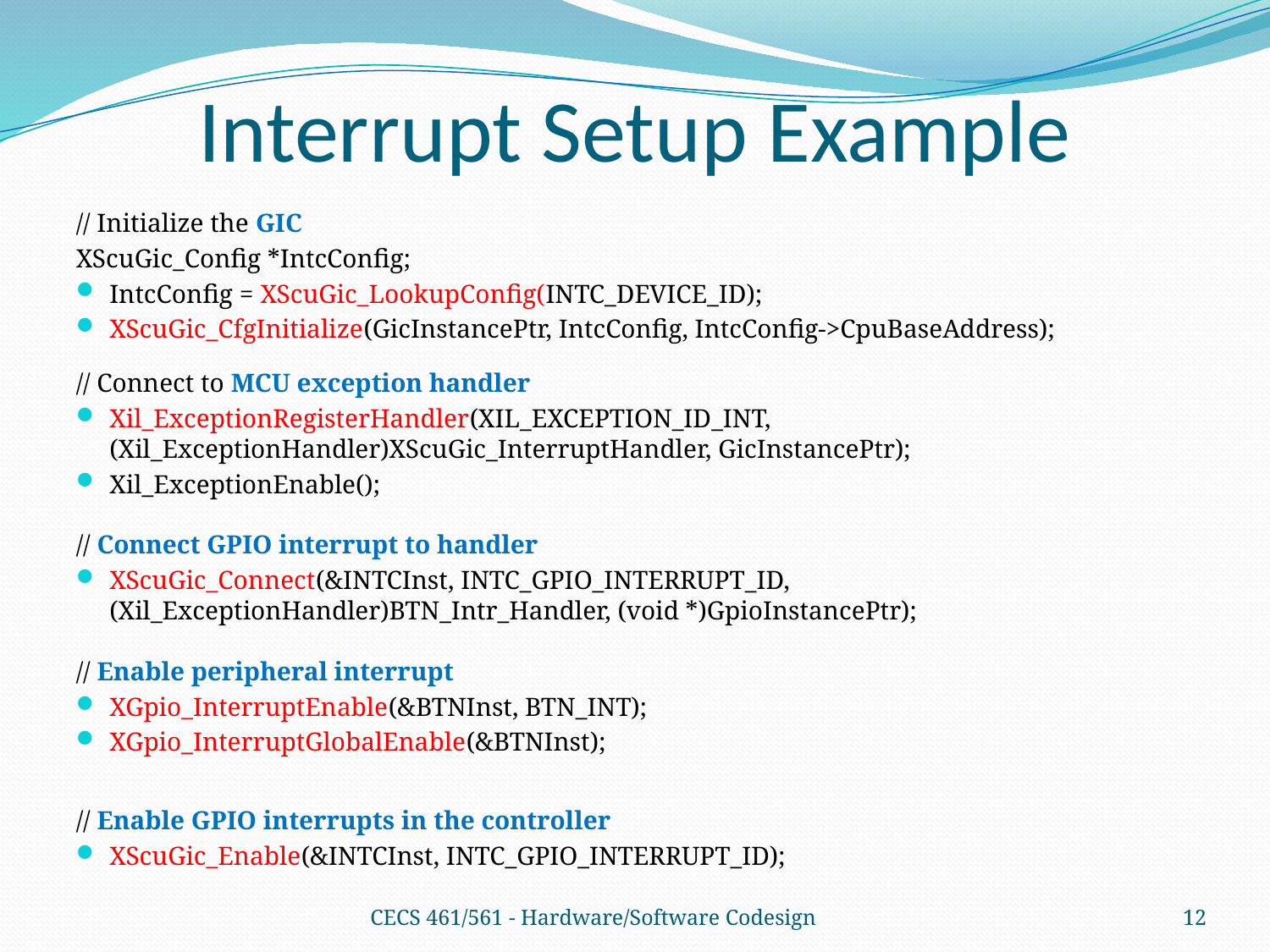

# Interrupt Setup Example
// Initialize the GIC
XScuGic_Config *IntcConfig;
IntcConfig = XScuGic_LookupConfig(INTC_DEVICE_ID);
XScuGic_CfgInitialize(GicInstancePtr, IntcConfig, IntcConfig->CpuBaseAddress);

// Connect to MCU exception handler
Xil_ExceptionRegisterHandler(XIL_EXCEPTION_ID_INT, (Xil_ExceptionHandler)XScuGic_InterruptHandler, GicInstancePtr);
Xil_ExceptionEnable();

// Connect GPIO interrupt to handler
XScuGic_Connect(&INTCInst, INTC_GPIO_INTERRUPT_ID, (Xil_ExceptionHandler)BTN_Intr_Handler, (void *)GpioInstancePtr);

// Enable peripheral interrupt
XGpio_InterruptEnable(&BTNInst, BTN_INT);
XGpio_InterruptGlobalEnable(&BTNInst);

// Enable GPIO interrupts in the controller
XScuGic_Enable(&INTCInst, INTC_GPIO_INTERRUPT_ID);

CECS 461/561 - Hardware/Software Codesign
12